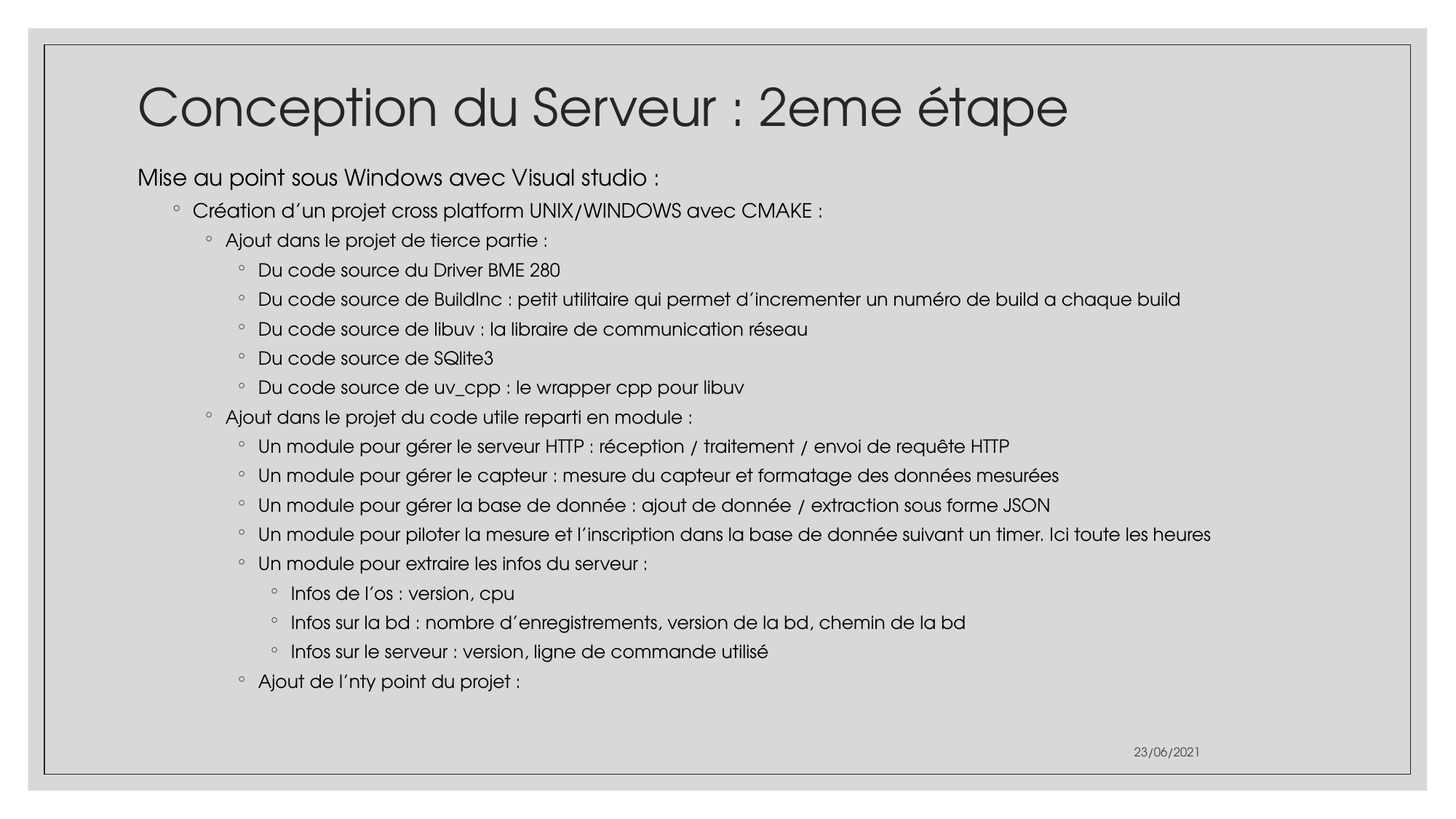

# Conception du Serveur : 2eme étape
Mise au point sous Windows avec Visual studio :
Création d’un projet cross platform UNIX/WINDOWS avec CMAKE :
Ajout dans le projet de tierce partie :
Du code source du Driver BME 280
Du code source de BuildInc : petit utilitaire qui permet d’incrementer un numéro de build a chaque build
Du code source de libuv : la libraire de communication réseau
Du code source de SQlite3
Du code source de uv_cpp : le wrapper cpp pour libuv
Ajout dans le projet du code utile reparti en module :
Un module pour gérer le serveur HTTP : réception / traitement / envoi de requête HTTP
Un module pour gérer le capteur : mesure du capteur et formatage des données mesurées
Un module pour gérer la base de donnée : ajout de donnée / extraction sous forme JSON
Un module pour piloter la mesure et l’inscription dans la base de donnée suivant un timer. Ici toute les heures
Un module pour extraire les infos du serveur :
Infos de l’os : version, cpu
Infos sur la bd : nombre d’enregistrements, version de la bd, chemin de la bd
Infos sur le serveur : version, ligne de commande utilisé
Ajout de l’nty point du projet :

23/06/2021